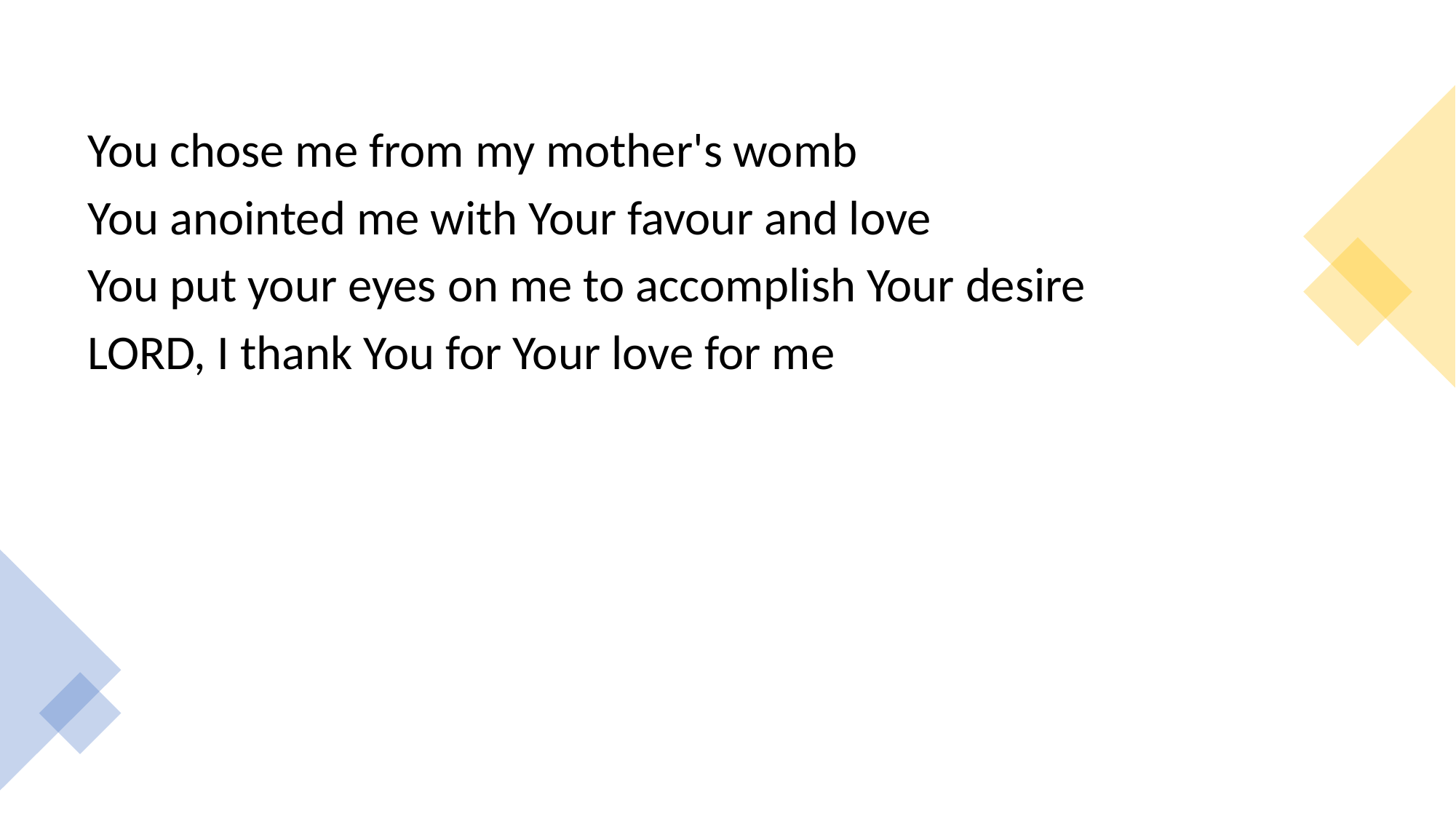

You chose me from my mother's womb
You anointed me with Your favour and love
You put your eyes on me to accomplish Your desire
LORD, I thank You for Your love for me